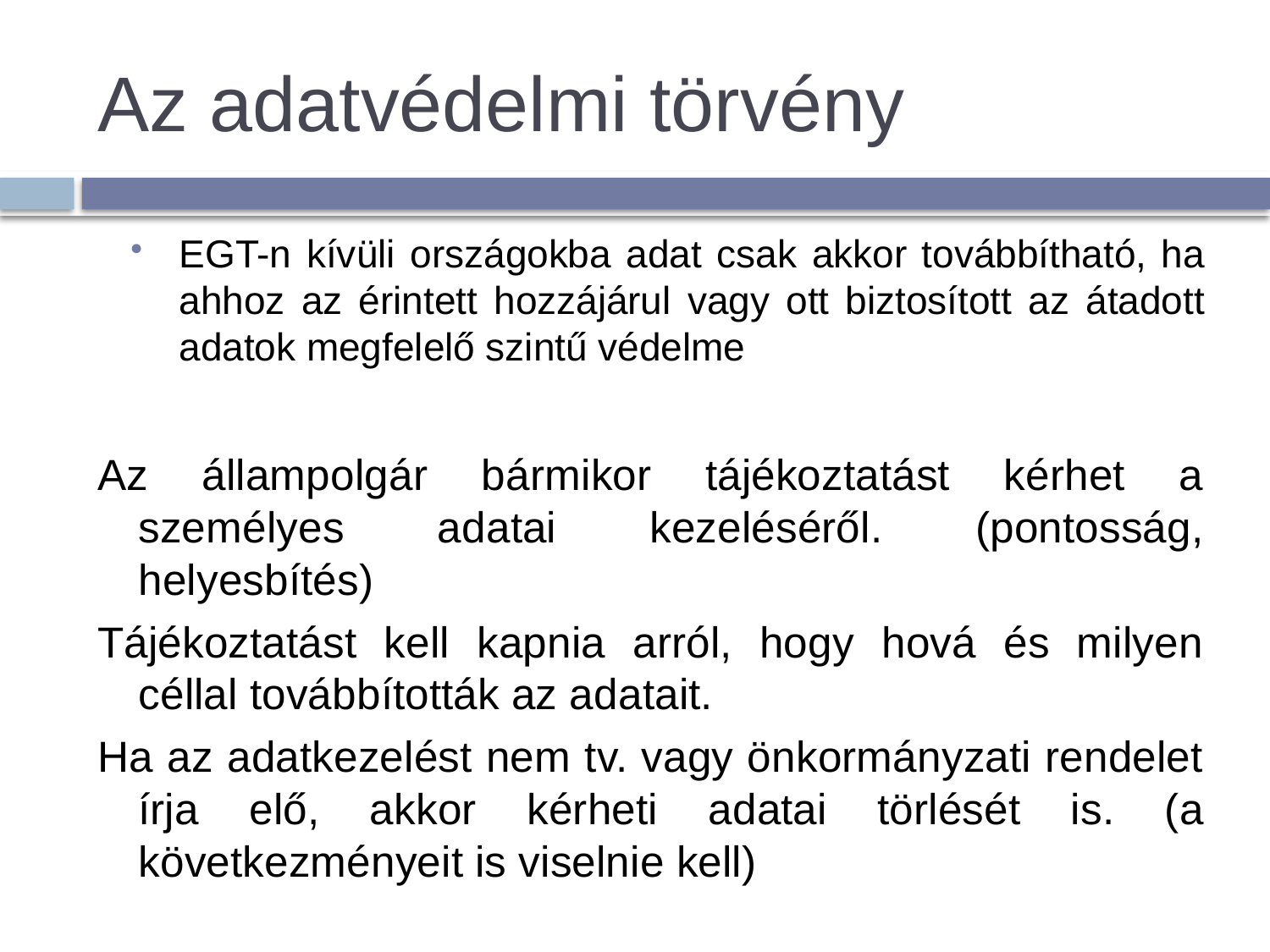

# Az adatvédelmi törvény
EGT-n kívüli országokba adat csak akkor továbbítható, ha ahhoz az érintett hozzájárul vagy ott biztosított az átadott adatok megfelelő szintű védelme

Az állampolgár bármikor tájékoztatást kérhet a személyes adatai kezeléséről. (pontosság, helyesbítés)
Tájékoztatást kell kapnia arról, hogy hová és milyen céllal továbbították az adatait.
Ha az adatkezelést nem tv. vagy önkormányzati rendelet írja elő, akkor kérheti adatai törlését is. (a következményeit is viselnie kell)